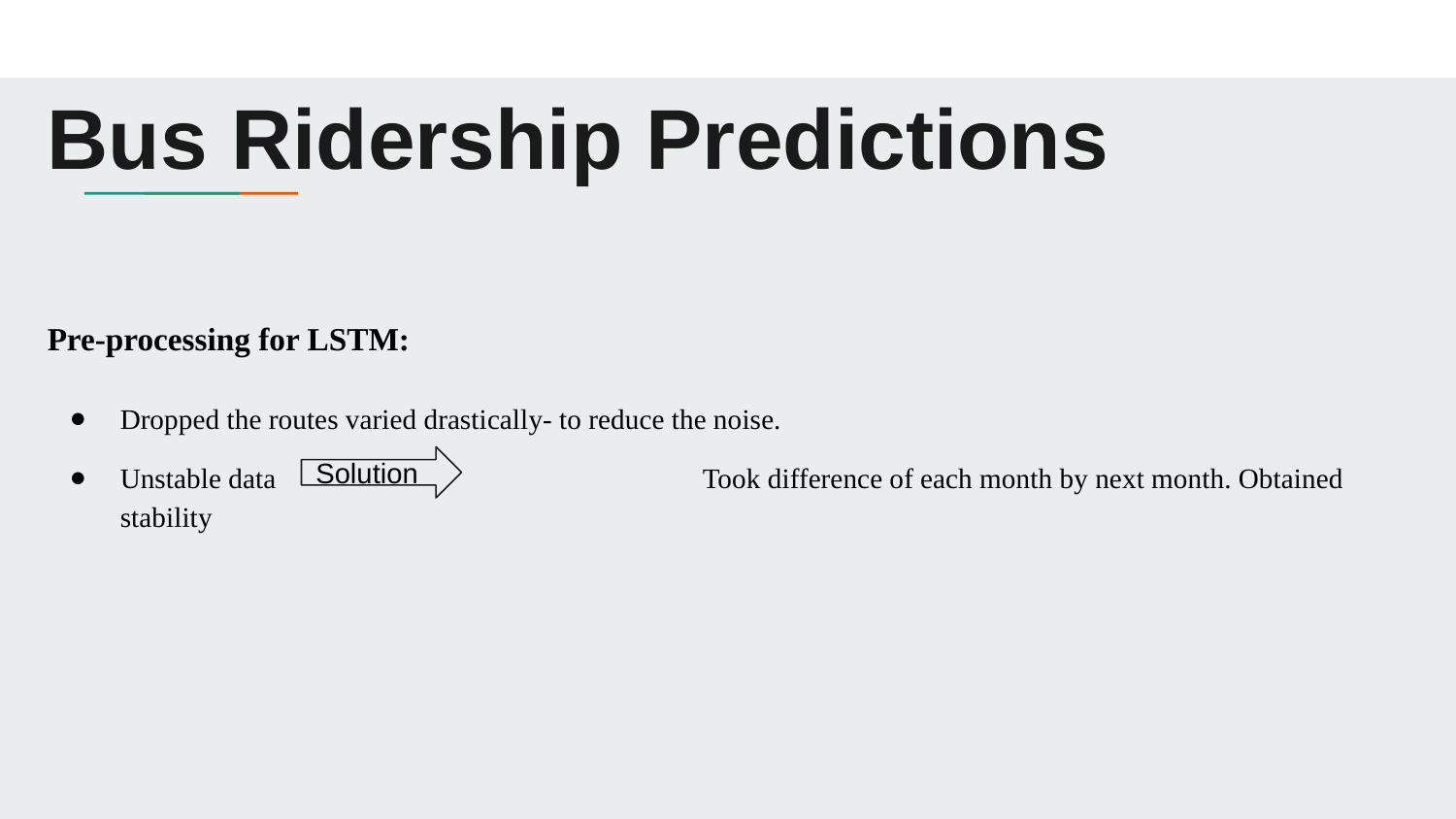

# Bus Ridership Predictions
Pre-processing for LSTM:

Dropped the routes varied drastically- to reduce the noise.
Unstable data 			Took difference of each month by next month. Obtained stability

Solution